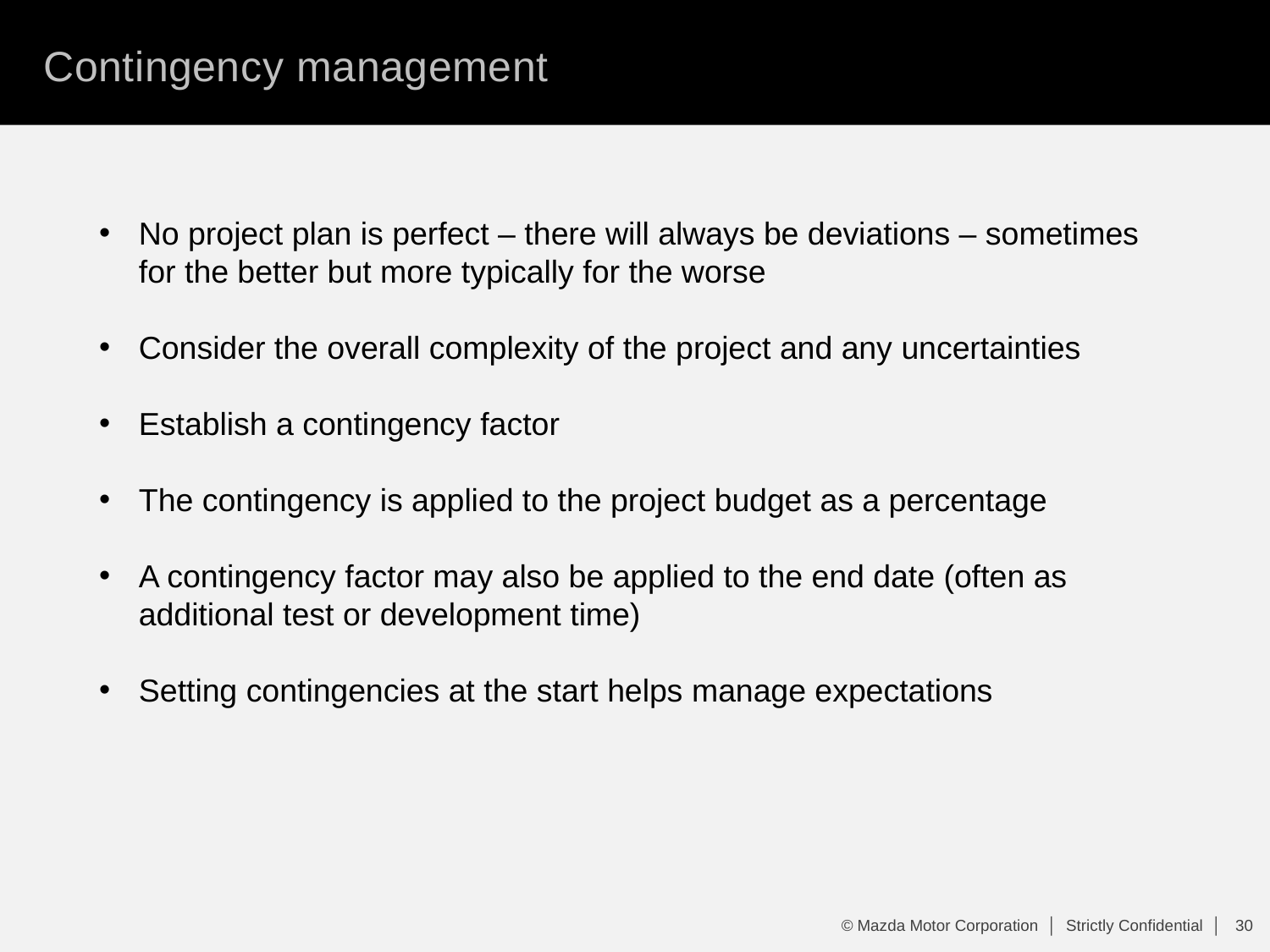

Contingency management
No project plan is perfect – there will always be deviations – sometimes for the better but more typically for the worse

Consider the overall complexity of the project and any uncertainties

Establish a contingency factor

The contingency is applied to the project budget as a percentage

A contingency factor may also be applied to the end date (often as additional test or development time)

Setting contingencies at the start helps manage expectations
© Mazda Motor Corporation  │  Strictly Confidential  │
30